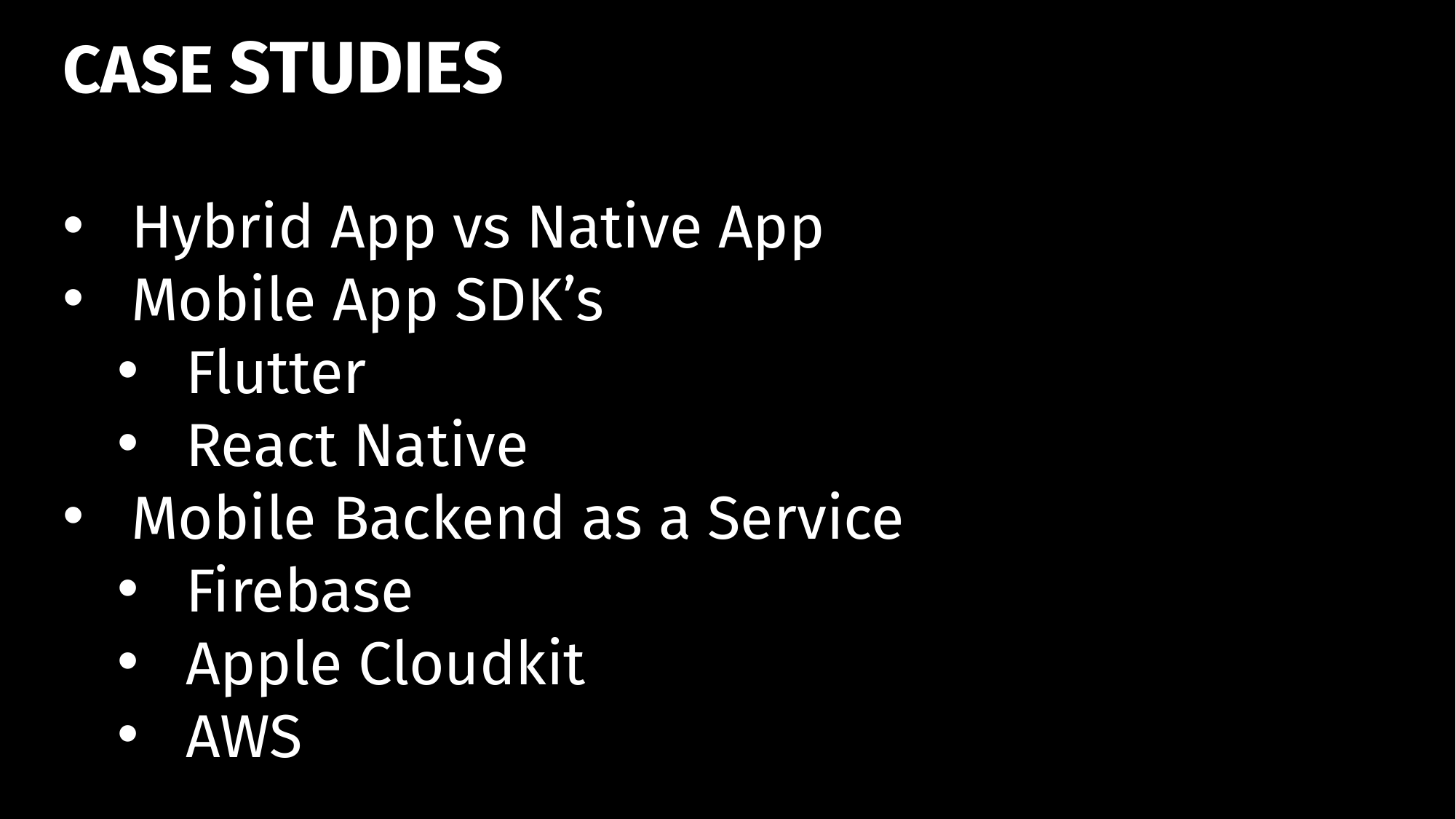

CASE STUDIES

Hybrid App vs Native App
Mobile App SDK’s
Flutter
React Native
Mobile Backend as a Service
Firebase
Apple Cloudkit
AWS